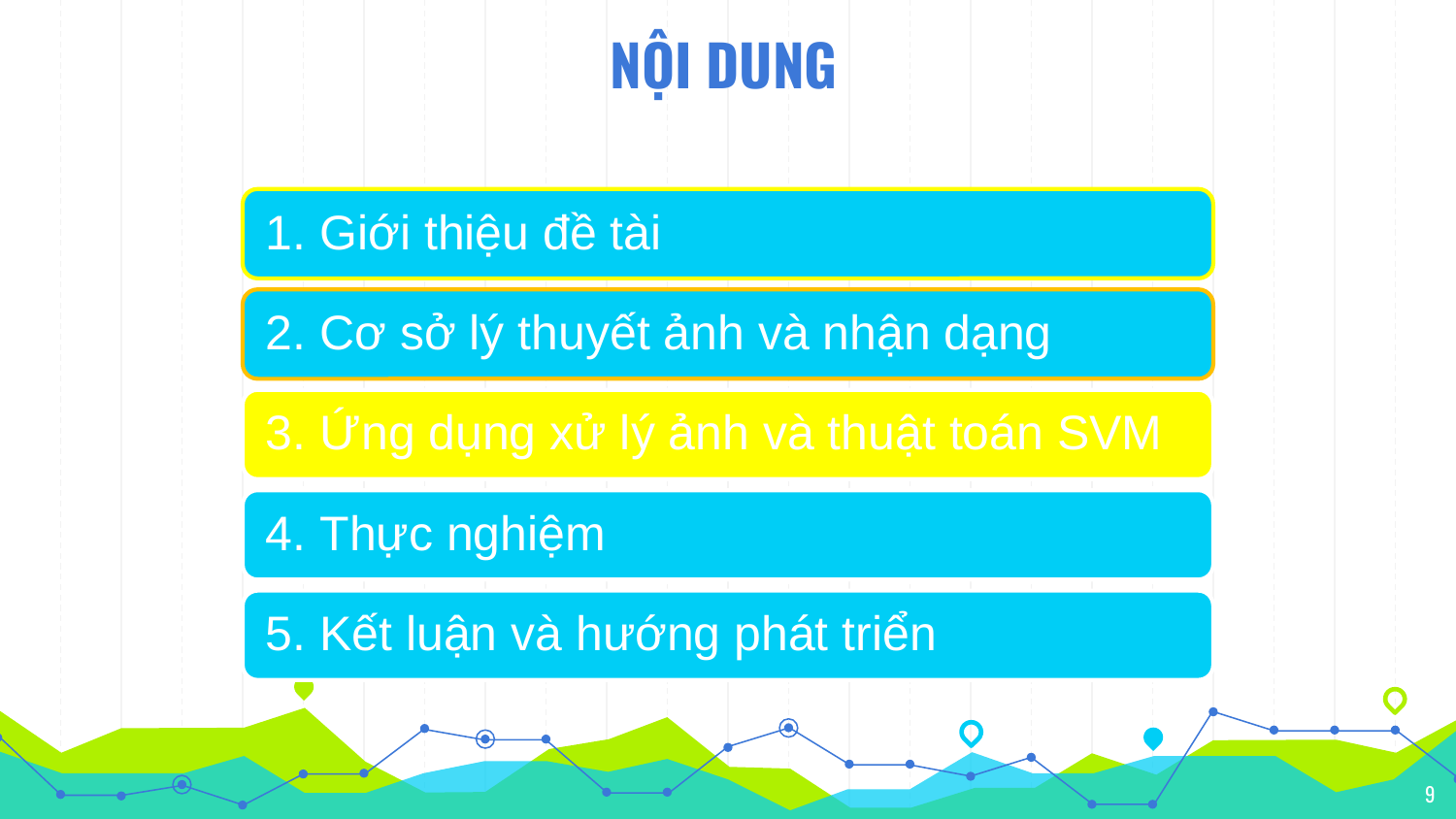

# NỘI DUNG
1. Giới thiệu đề tài
2. Cơ sở lý thuyết ảnh và nhận dạng
3. Ứng dụng xử lý ảnh và thuật toán SVM
4. Thực nghiệm
5. Kết luận và hướng phát triển

9